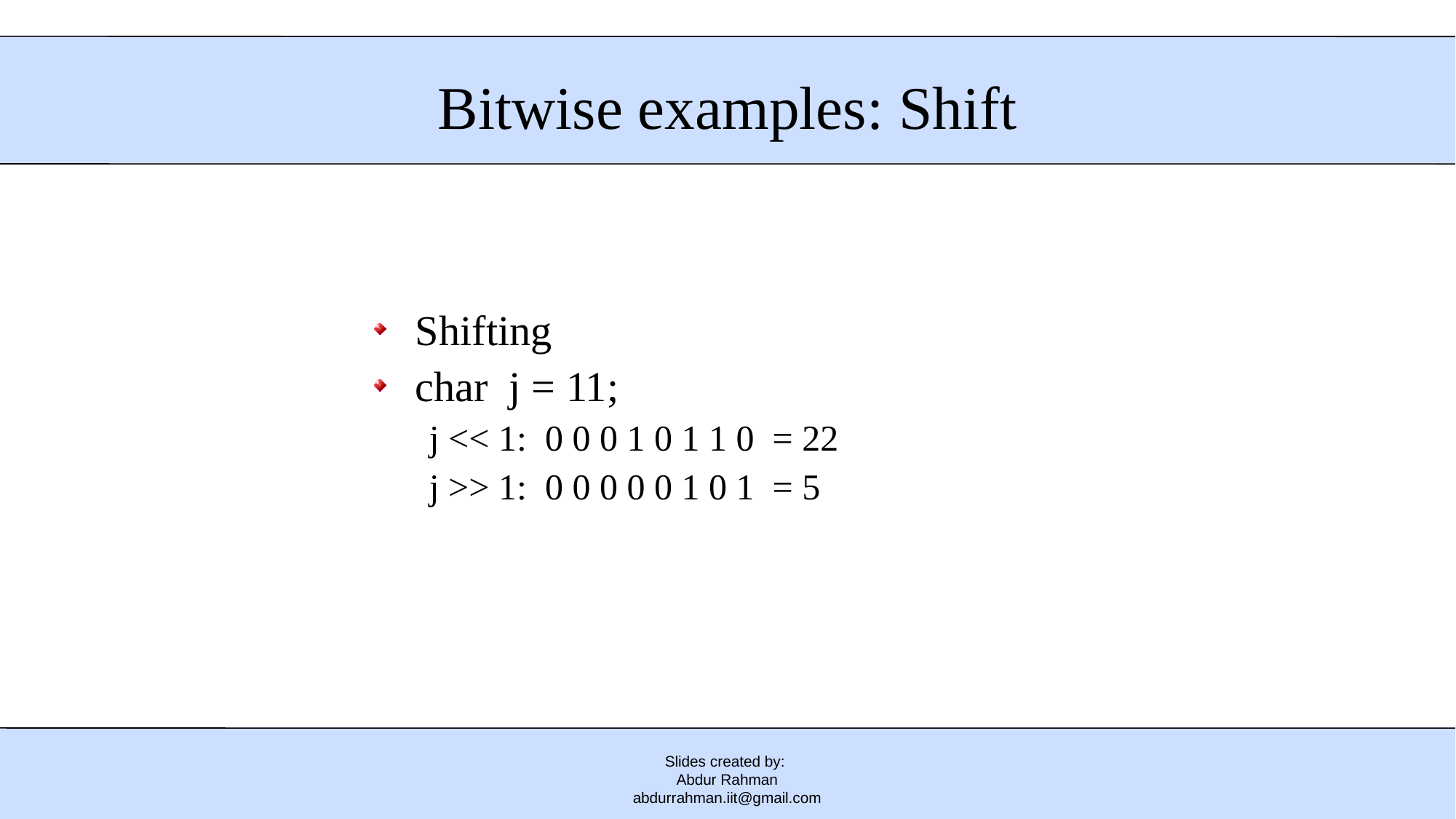

# Bitwise examples: Shift
Shifting
char  j = 11;
j << 1:  0 0 0 1 0 1 1 0  = 22
j >> 1:  0 0 0 0 0 1 0 1  = 5
Slides created by:
Abdur Rahman
abdurrahman.iit@gmail.com